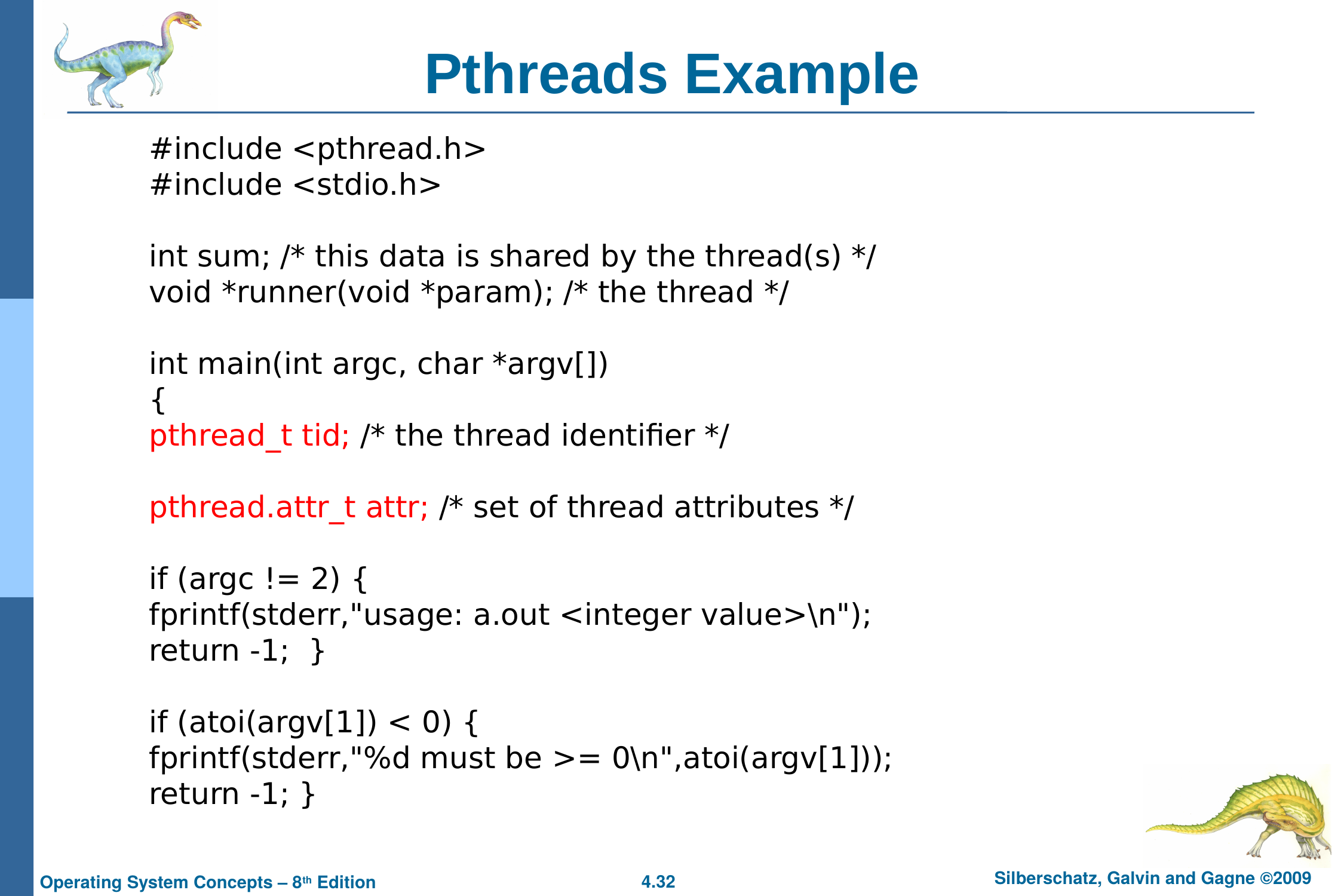

# Pthreads Example
#include <pthread.h>
#include <stdio.h>

int sum; /* this data is shared by the thread(s) */
void *runner(void *param); /* the thread */

int main(int argc, char *argv[])
{
pthread_t tid; /* the thread identifier */

pthread.attr_t attr; /* set of thread attributes */

if (argc != 2) {
fprintf(stderr,"usage: a.out <integer value>\n");
return -1;  }

if (atoi(argv[1]) < 0) {
fprintf(stderr,"%d must be >= 0\n",atoi(argv[1]));
return -1; }